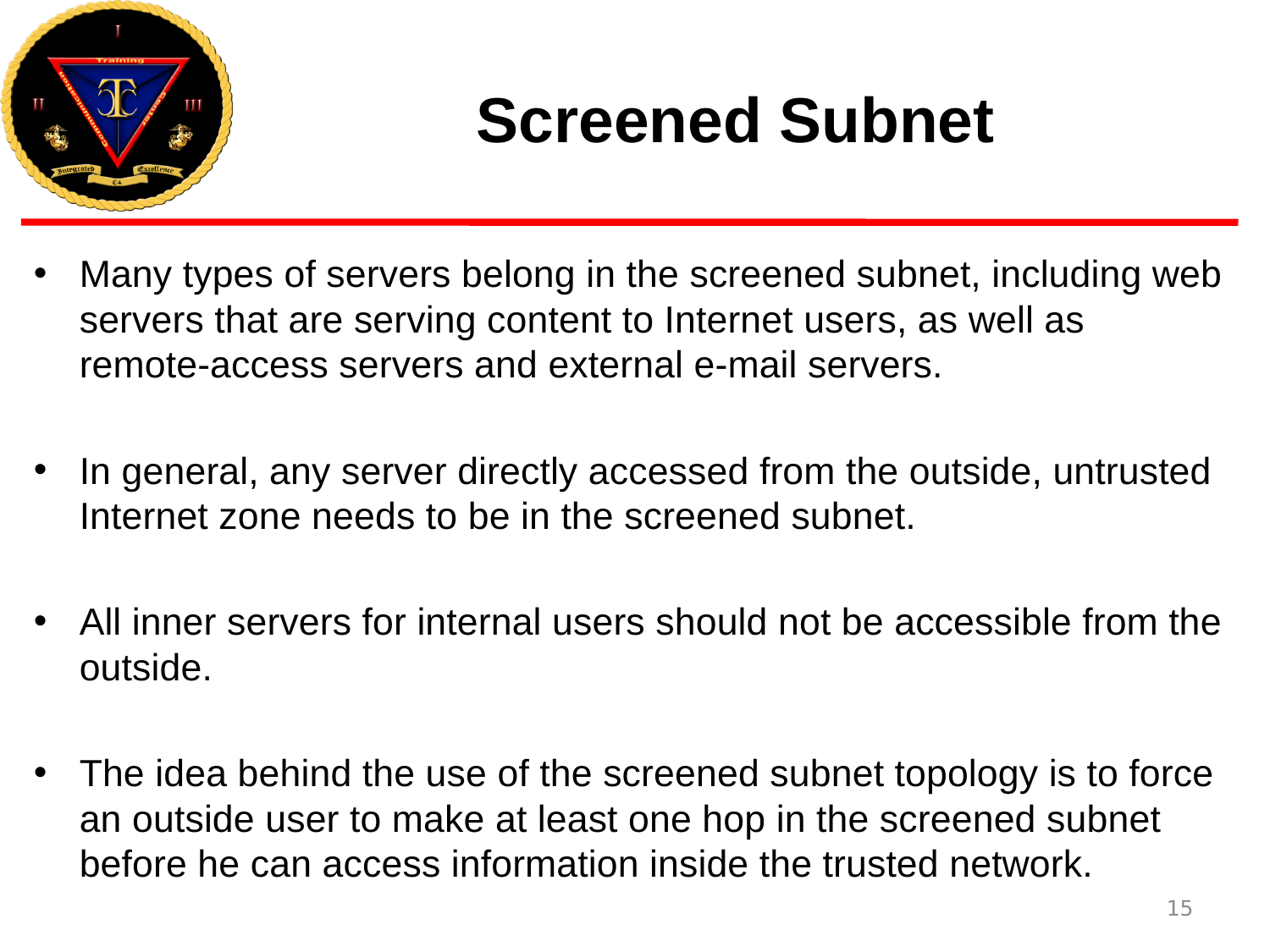

# Screened Subnet
Many types of servers belong in the screened subnet, including web servers that are serving content to Internet users, as well as remote-access servers and external e-mail servers.

In general, any server directly accessed from the outside, untrusted Internet zone needs to be in the screened subnet.

All inner servers for internal users should not be accessible from the outside.

The idea behind the use of the screened subnet topology is to force an outside user to make at least one hop in the screened subnet before he can access information inside the trusted network.
15